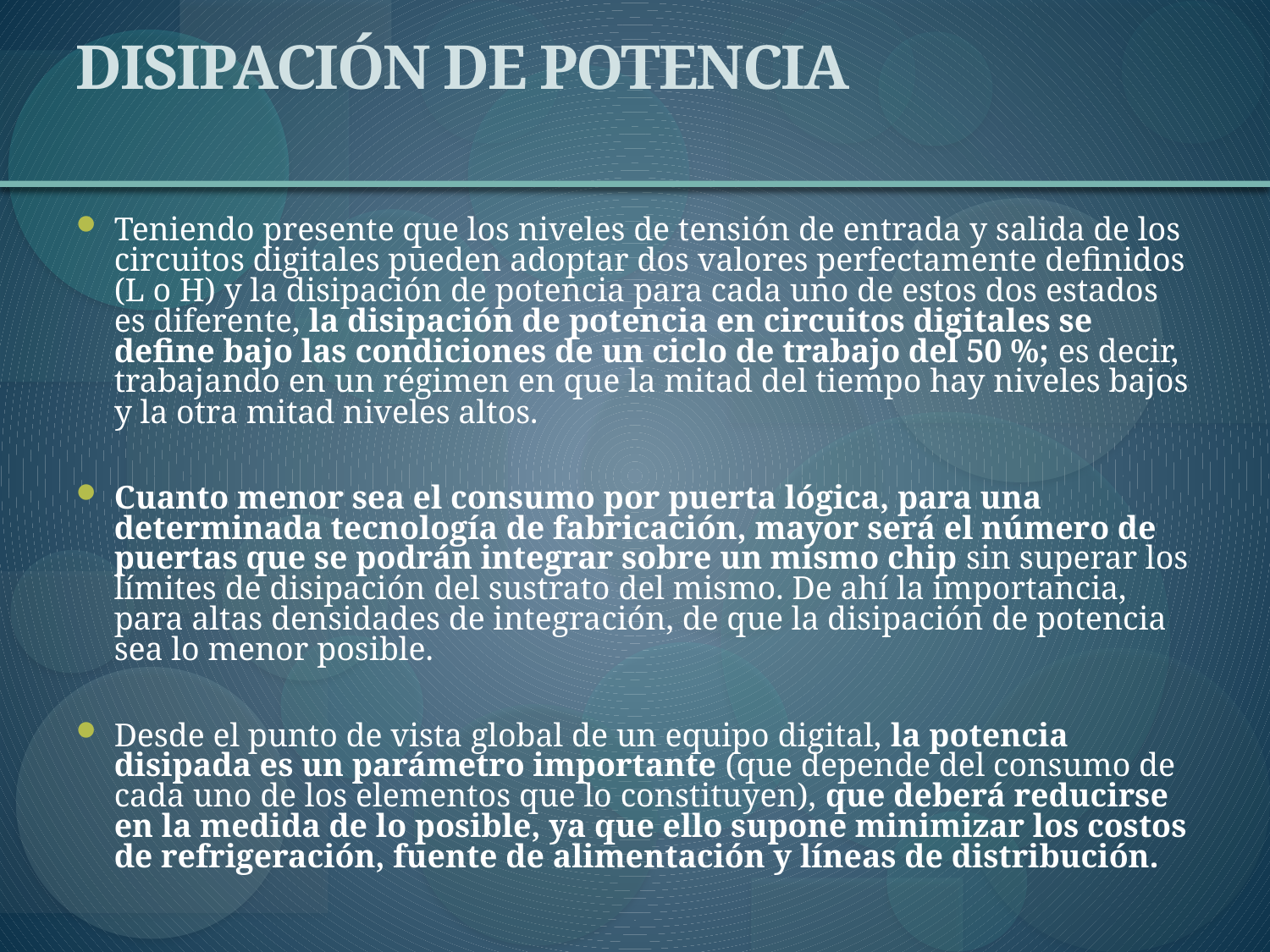

# DISIPACIÓN DE POTENCIA
Teniendo presente que los niveles de tensión de entrada y salida de los circuitos digitales pueden adoptar dos valores perfectamente definidos (L o H) y la disipación de potencia para cada uno de estos dos estados es diferente, la disipación de potencia en circuitos digitales se define bajo las condiciones de un ciclo de trabajo del 50 %; es decir, trabajando en un régimen en que la mitad del tiempo hay niveles bajos y la otra mitad niveles altos.

Cuanto menor sea el consumo por puerta lógica, para una determinada tecnología de fabricación, mayor será el número de puertas que se podrán integrar sobre un mismo chip sin superar los límites de disipación del sustrato del mismo. De ahí la importancia, para altas densidades de integración, de que la disipación de potencia sea lo menor posible.

Desde el punto de vista global de un equipo digital, la potencia disipada es un parámetro importante (que depende del consumo de cada uno de los elementos que lo constituyen), que deberá reducirse en la medida de lo posible, ya que ello supone minimizar los costos de refrigeración, fuente de alimentación y líneas de distribución.